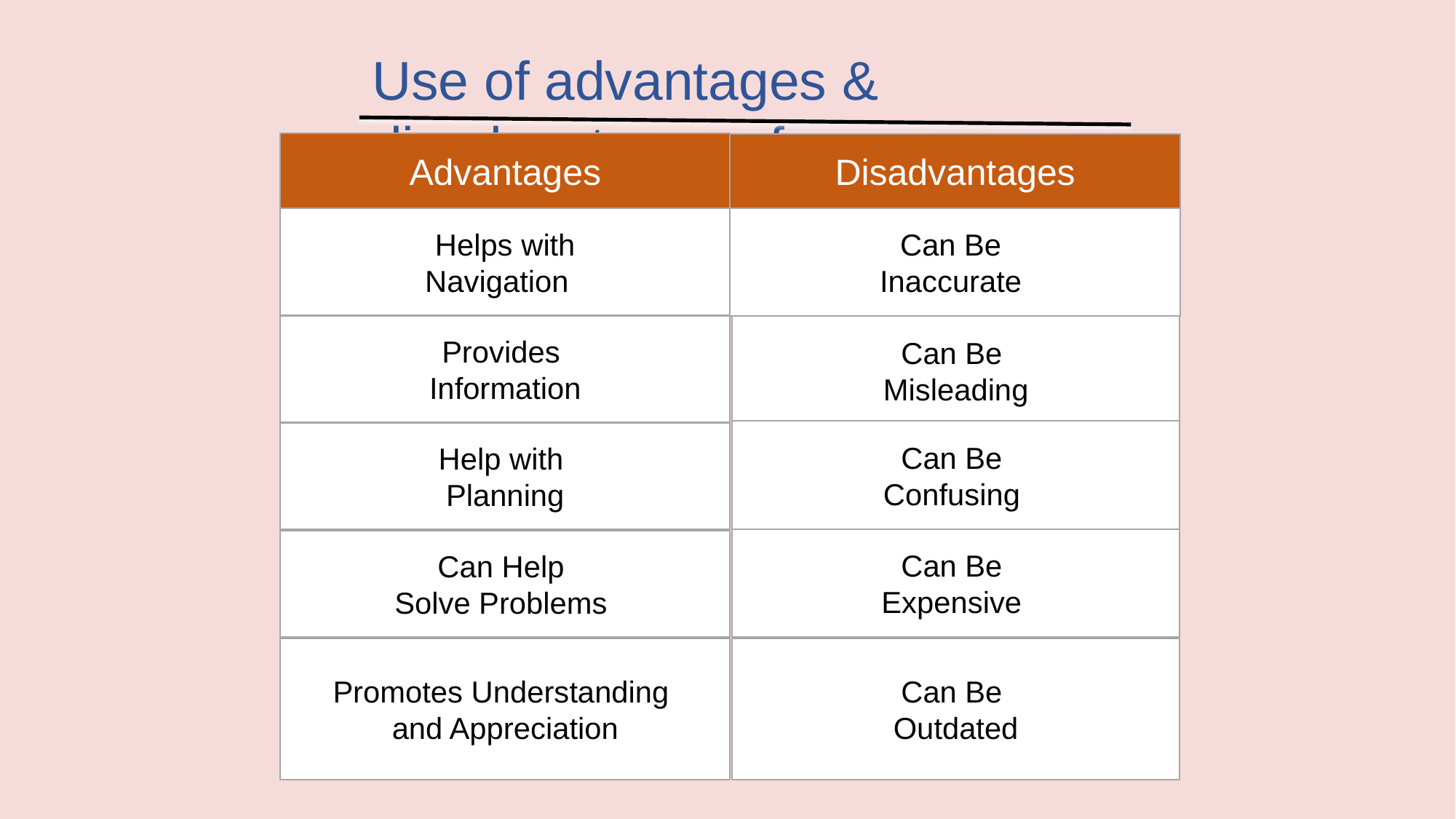

Use of advantages & disadvantages of map

Advantages
Disadvantages
Can Be
Inaccurate
Helps with
Navigation
Provides
Information
Can Be
Misleading
Can Be
Confusing
Help with
Planning
Can Be
Expensive
Can Help
Solve Problems
Promotes Understanding
and Appreciation
Can Be
Outdated